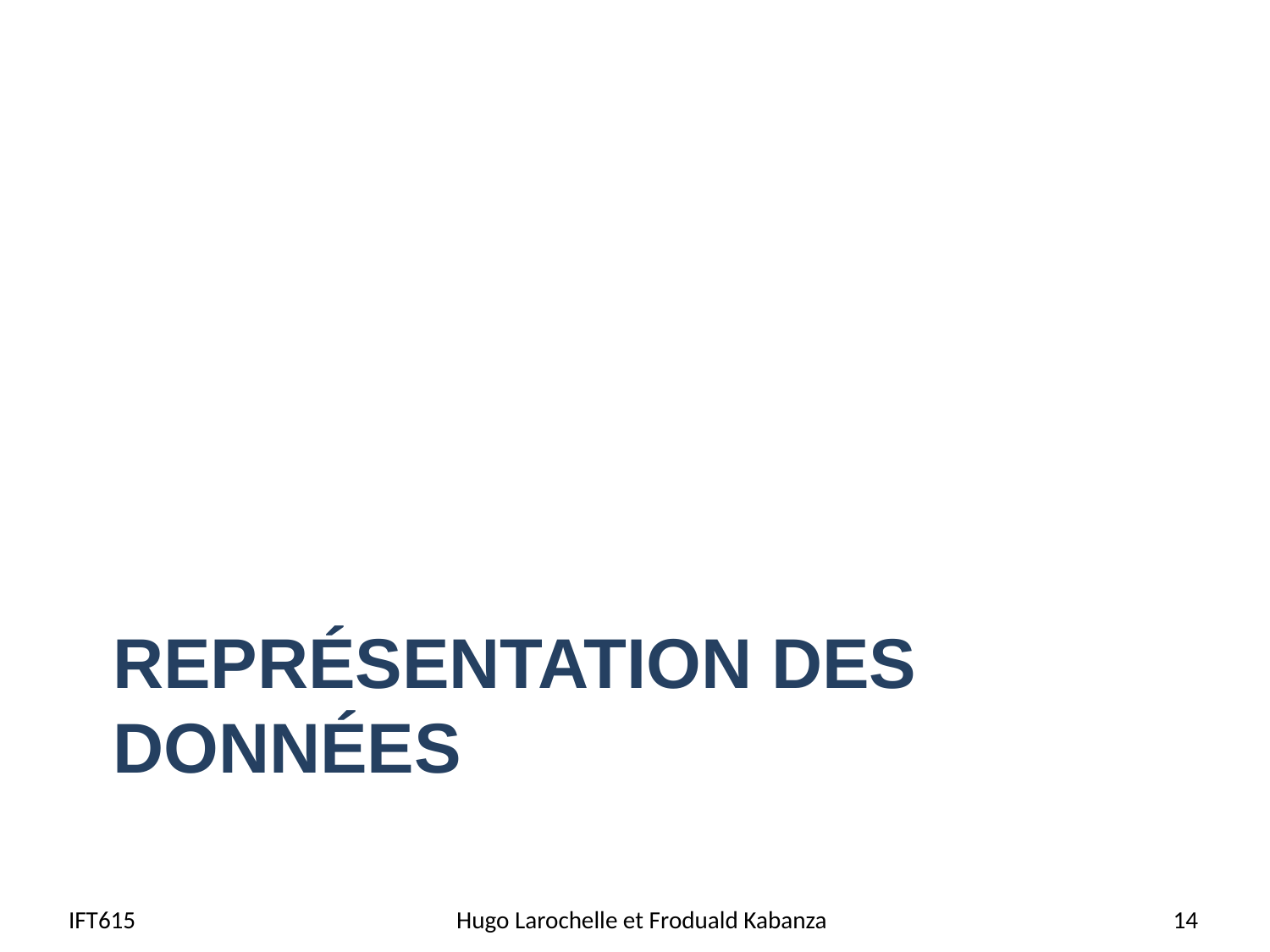

# Représentation des données
IFT615
Hugo Larochelle et Froduald Kabanza
14